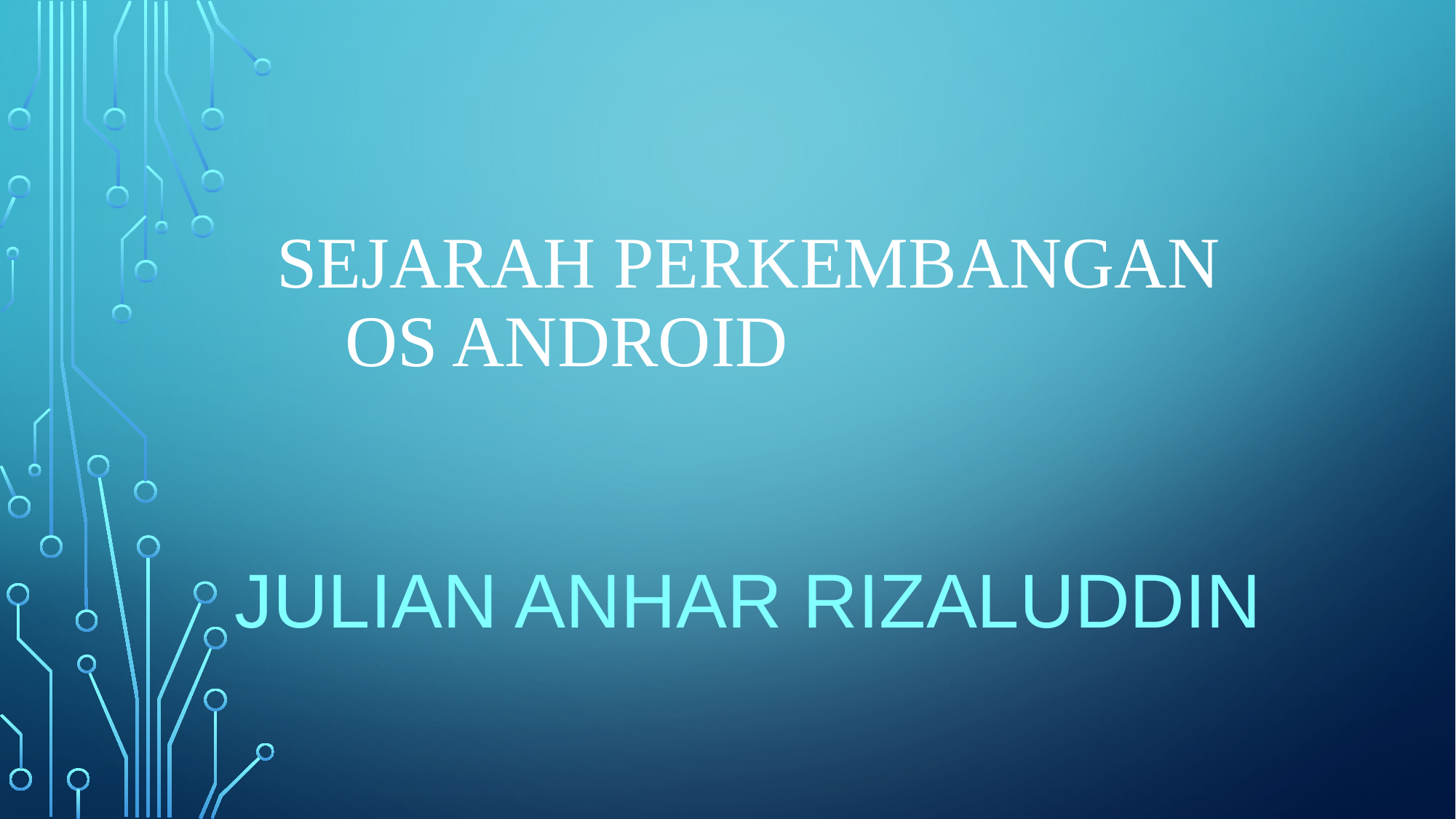

# SeJArah Perkembangan OS android
JULIAN ANHAR RIZALUDDIN